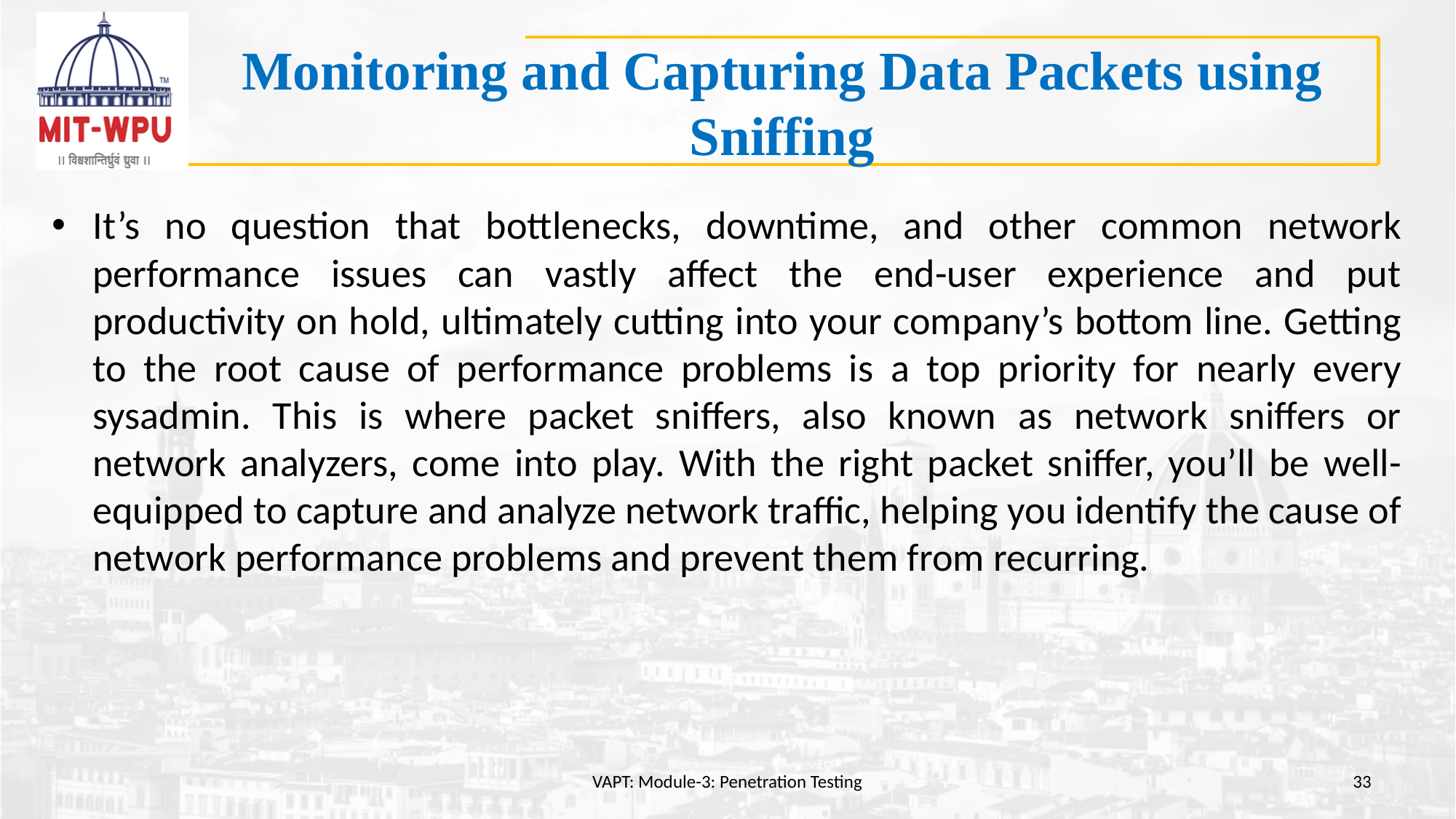

# Monitoring and Capturing Data Packets using Sniffing
It’s no question that bottlenecks, downtime, and other common network performance issues can vastly affect the end-user experience and put productivity on hold, ultimately cutting into your company’s bottom line. Getting to the root cause of performance problems is a top priority for nearly every sysadmin. This is where packet sniffers, also known as network sniffers or network analyzers, come into play. With the right packet sniffer, you’ll be well-equipped to capture and analyze network traffic, helping you identify the cause of network performance problems and prevent them from recurring.

VAPT: Module-3: Penetration Testing
33